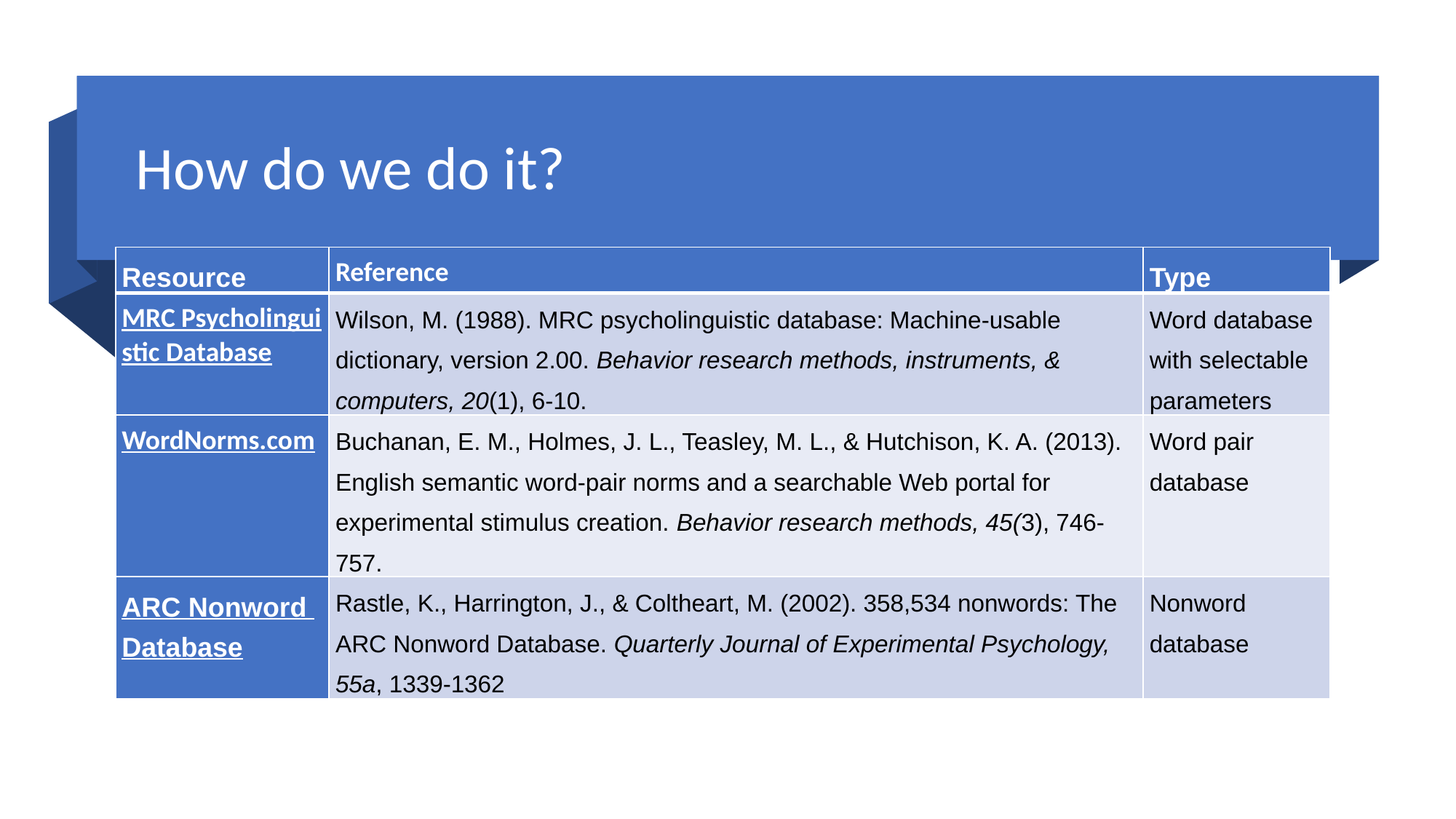

# How do we do it?
| Resource | Reference | Type |
| --- | --- | --- |
| MRC Psycholinguistic Database | Wilson, M. (1988). MRC psycholinguistic database: Machine-usable dictionary, version 2.00. Behavior research methods, instruments, & computers, 20(1), 6-10. | Word database with selectable parameters |
| WordNorms.com | Buchanan, E. M., Holmes, J. L., Teasley, M. L., & Hutchison, K. A. (2013). English semantic word-pair norms and a searchable Web portal for experimental stimulus creation. Behavior research methods, 45(3), 746-757. | Word pair database |
| ARC Nonword Database | Rastle, K., Harrington, J., & Coltheart, M. (2002). 358,534 nonwords: The ARC Nonword Database. Quarterly Journal of Experimental Psychology, 55a, 1339-1362 | Nonword database |